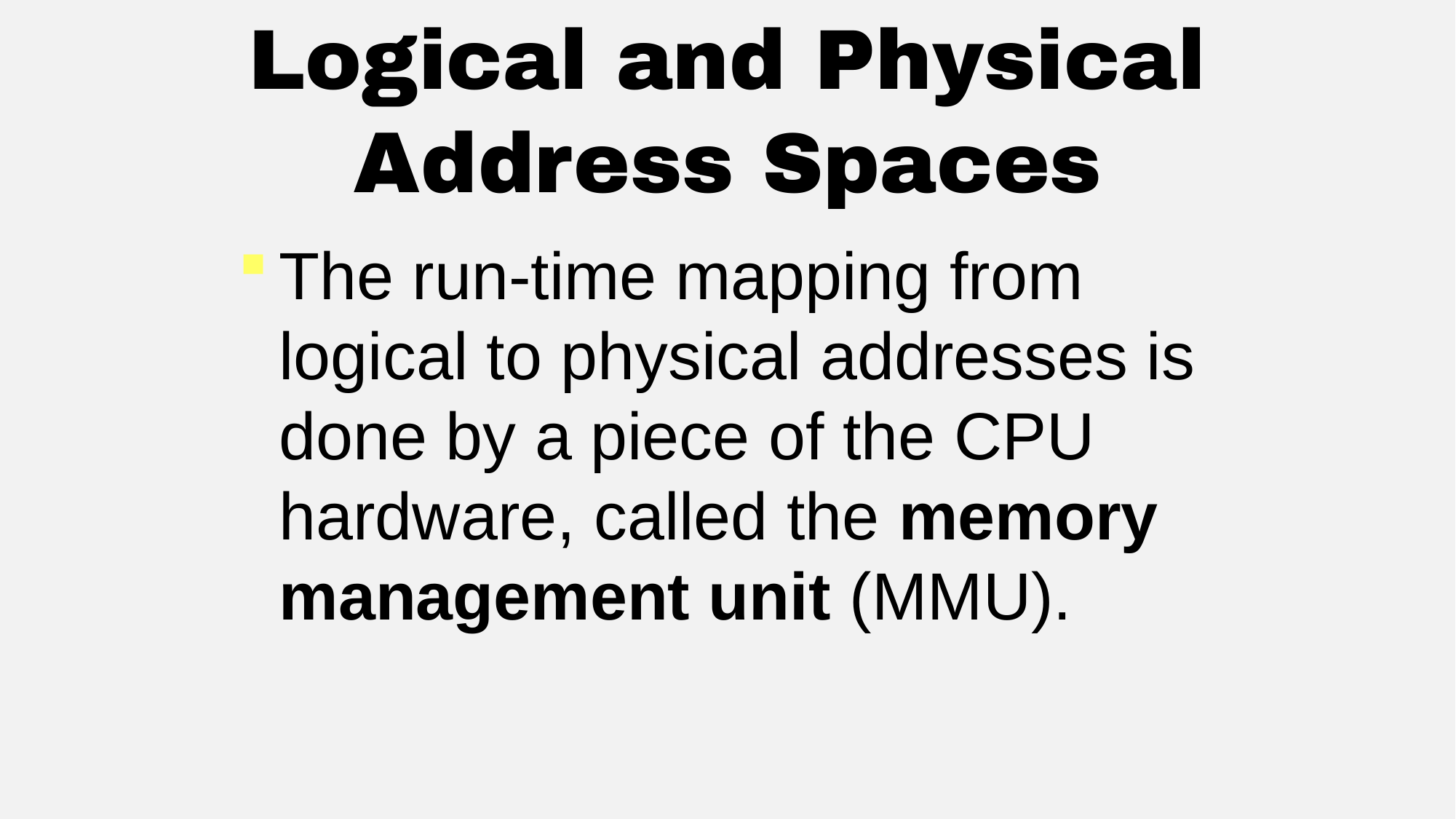

Logical and Physical Address Spaces
The run-time mapping from logical to physical addresses is done by a piece of the CPU hardware, called the memory management unit (MMU).